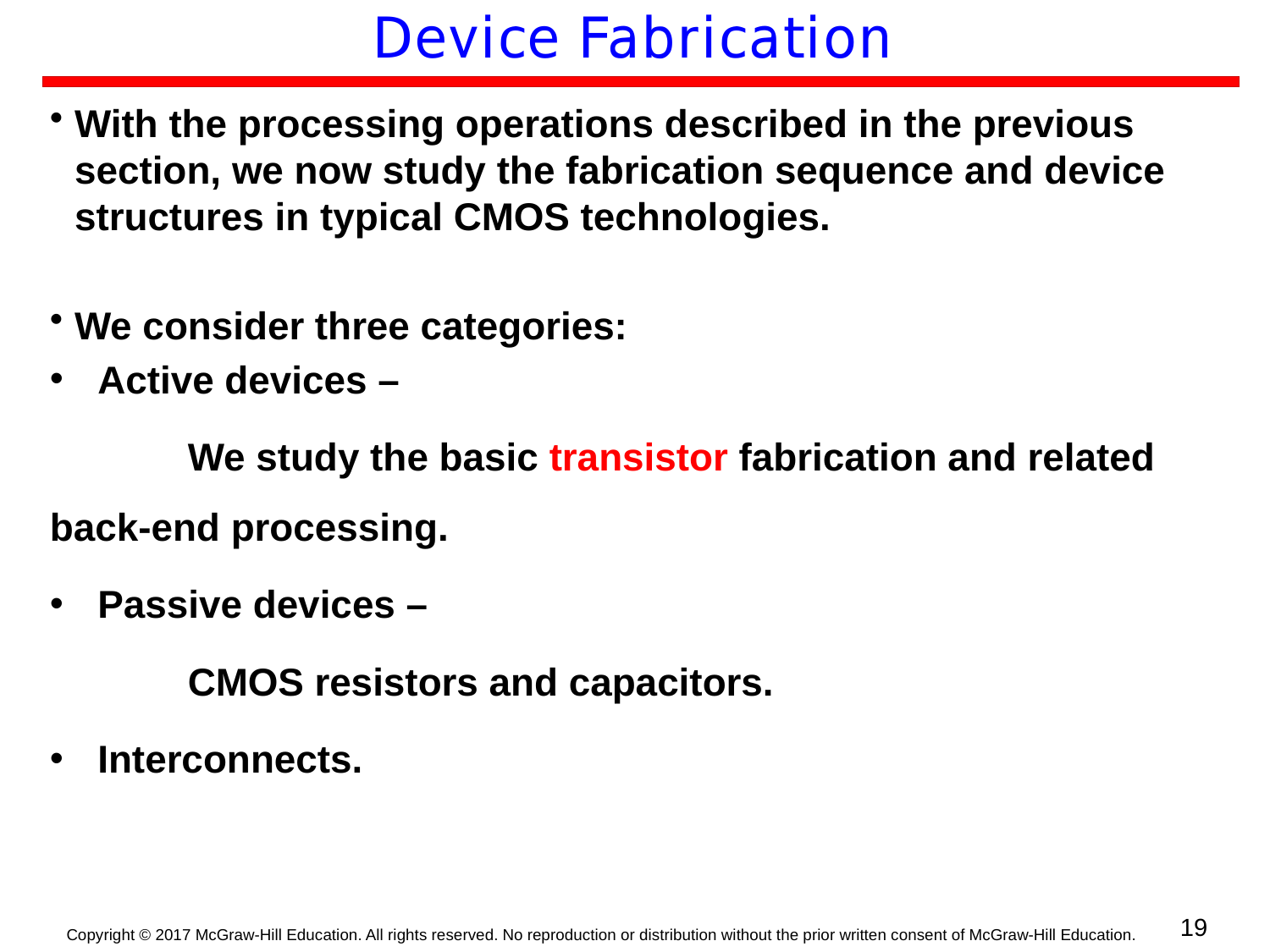

# Device Fabrication
With the processing operations described in the previous section, we now study the fabrication sequence and device structures in typical CMOS technologies.

We consider three categories:
Active devices –
 	 We study the basic transistor fabrication and related back-end processing.
Passive devices –
	 CMOS resistors and capacitors.
Interconnects.

19